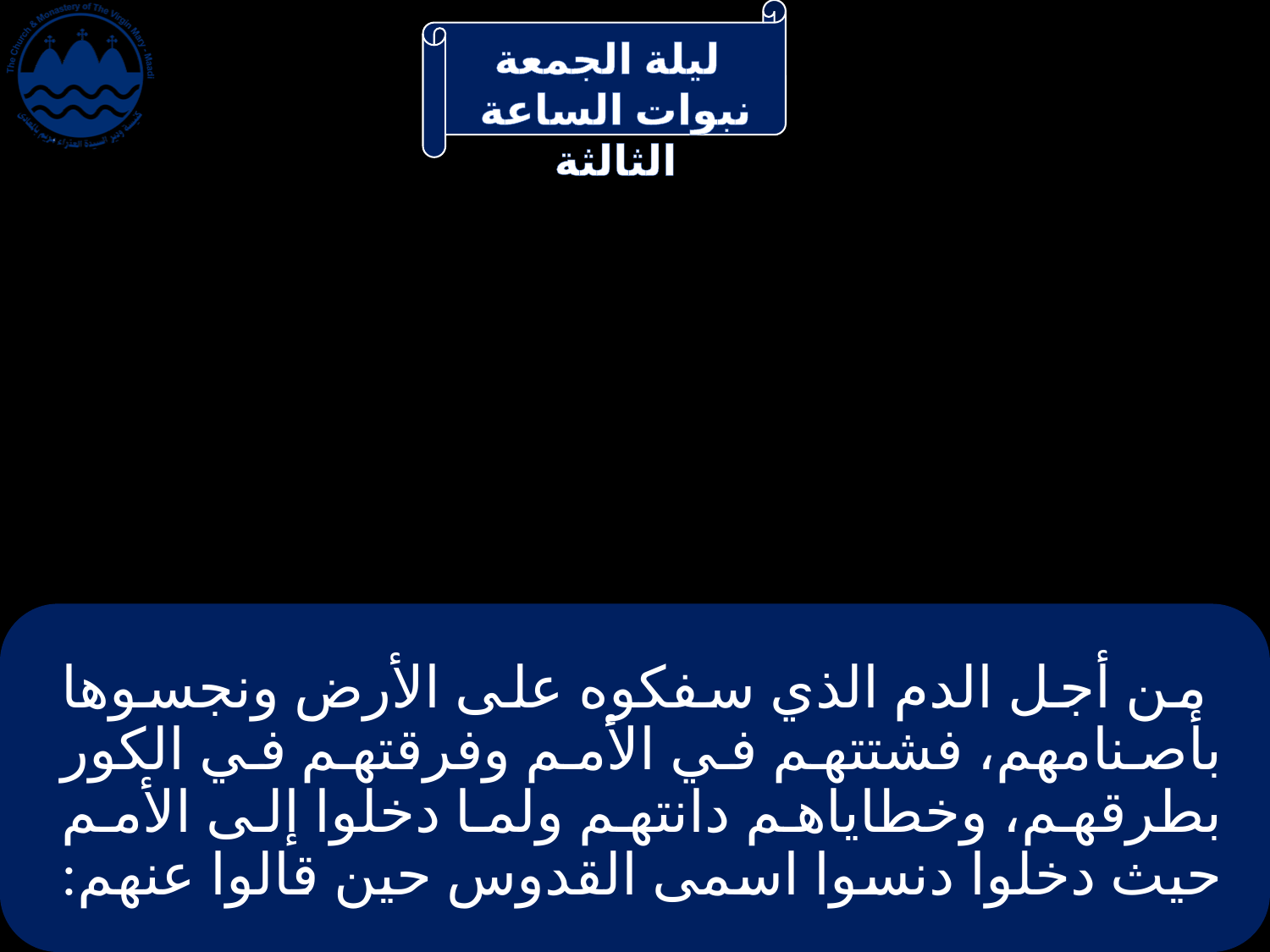

# من أجل الدم الذي سفكوه على الأرض ونجسوها بأصنامهم، فشتتهم في الأمم وفرقتهم في الكور بطرقهم، وخطاياهم دانتهم ولما دخلوا إلى الأمم حيث دخلوا دنسوا اسمى القدوس حين قالوا عنهم: